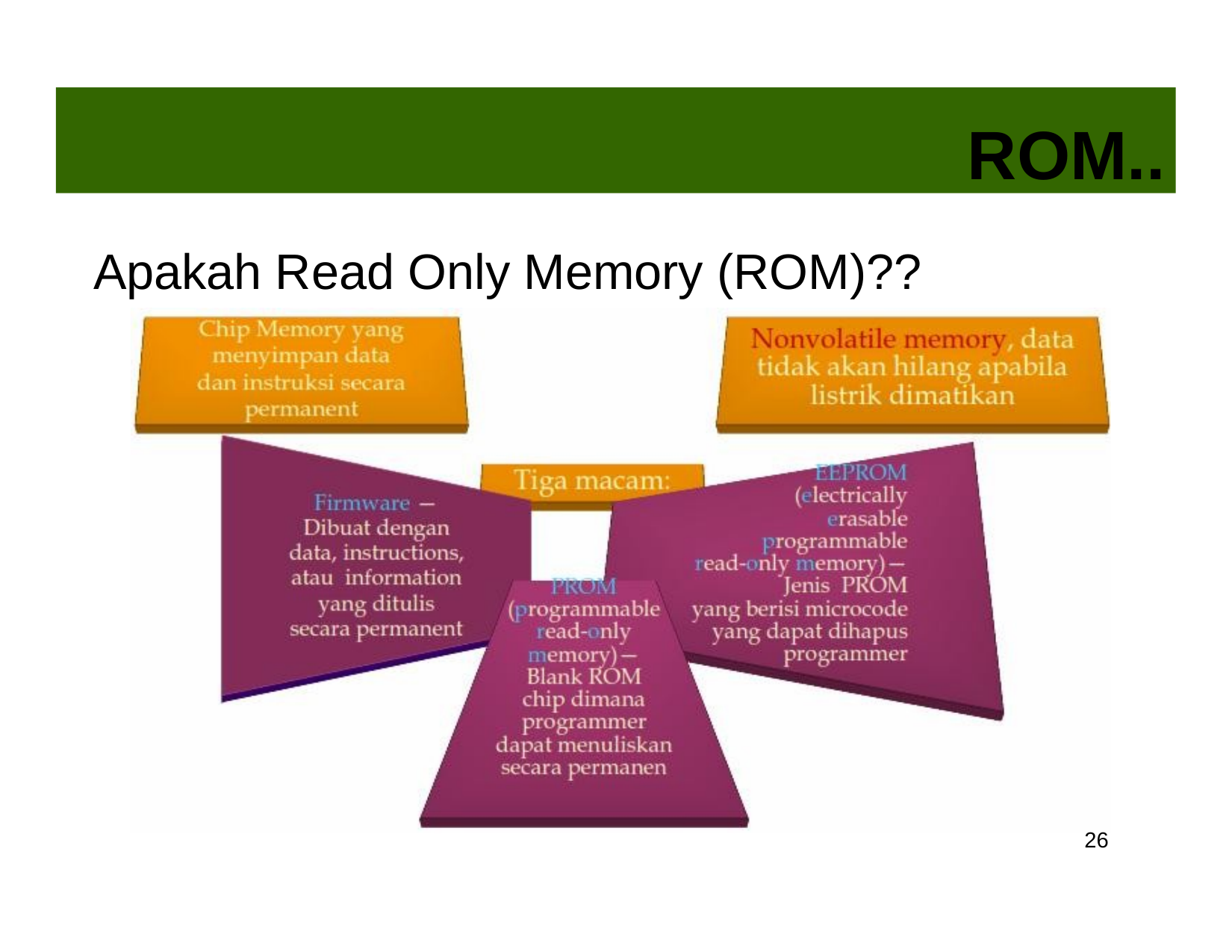

ROM..
Apakah Read Only Memory (ROM)??

26